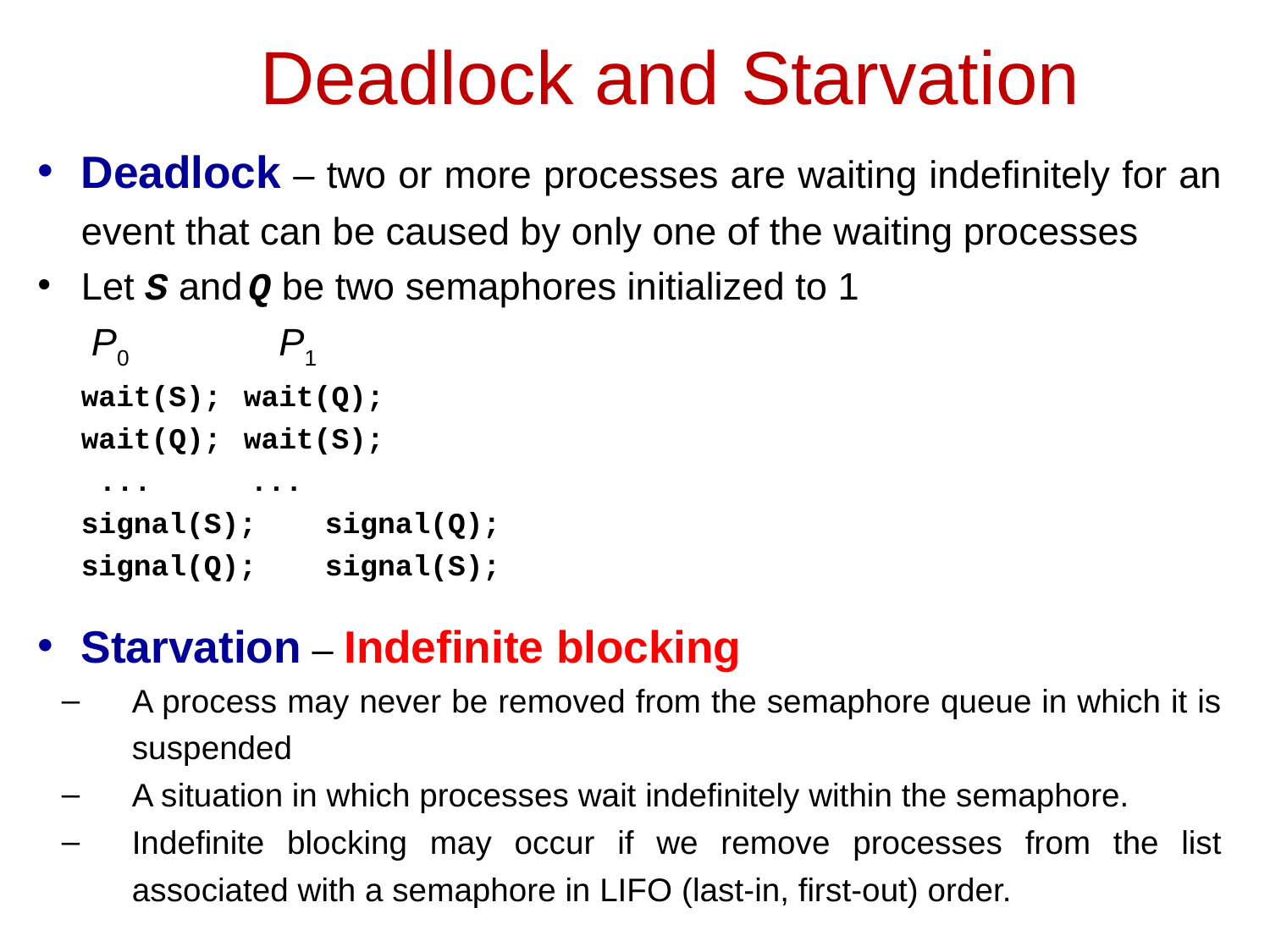

# Deadlock and Starvation
Deadlock – two or more processes are waiting indefinitely for an event that can be caused by only one of the waiting processes
Let S and Q  be two semaphores initialized to 1
		 P0	           P1
		wait(S); 		wait(Q);
		wait(Q); 		wait(S);
		 ...		     ...
		signal(S); 		signal(Q);
		signal(Q); 		signal(S);

Starvation – Indefinite blocking
A process may never be removed from the semaphore queue in which it is suspended
A situation in which processes wait indefinitely within the semaphore.
Indefinite blocking may occur if we remove processes from the list associated with a semaphore in LIFO (last-in, first-out) order.